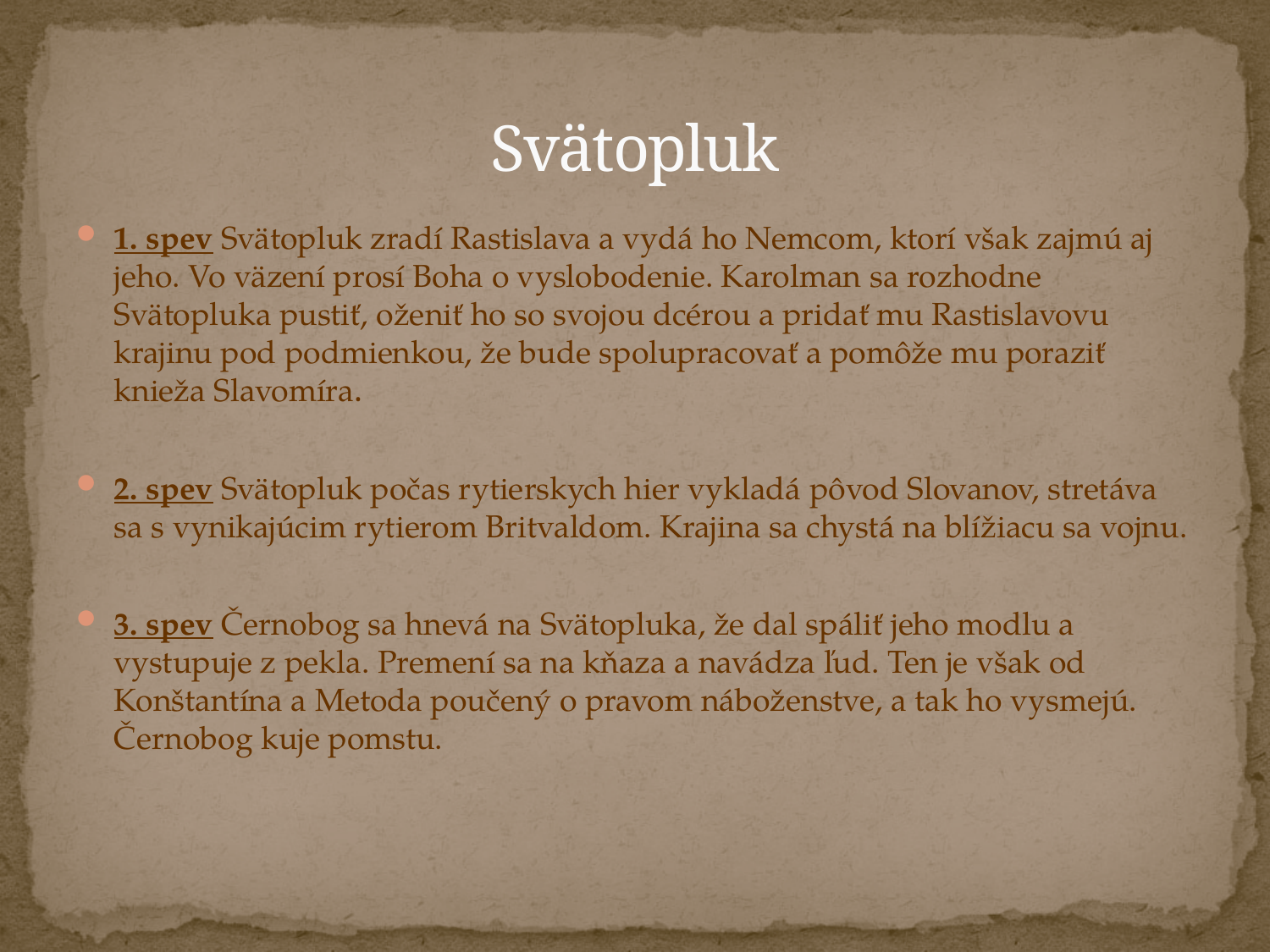

# Svätopluk
1. spev Svätopluk zradí Rastislava a vydá ho Nemcom, ktorí však zajmú aj jeho. Vo väzení prosí Boha o vyslobodenie. Karolman sa rozhodne Svätopluka pustiť, oženiť ho so svojou dcérou a pridať mu Rastislavovu krajinu pod podmienkou, že bude spolupracovať a pomôže mu poraziť knieža Slavomíra.

2. spev Svätopluk počas rytierskych hier vykladá pôvod Slovanov, stretáva sa s vynikajúcim rytierom Britvaldom. Krajina sa chystá na blížiacu sa vojnu.

3. spev Černobog sa hnevá na Svätopluka, že dal spáliť jeho modlu a vystupuje z pekla. Premení sa na kňaza a navádza ľud. Ten je však od Konštantína a Metoda poučený o pravom náboženstve, a tak ho vysmejú. Černobog kuje pomstu.